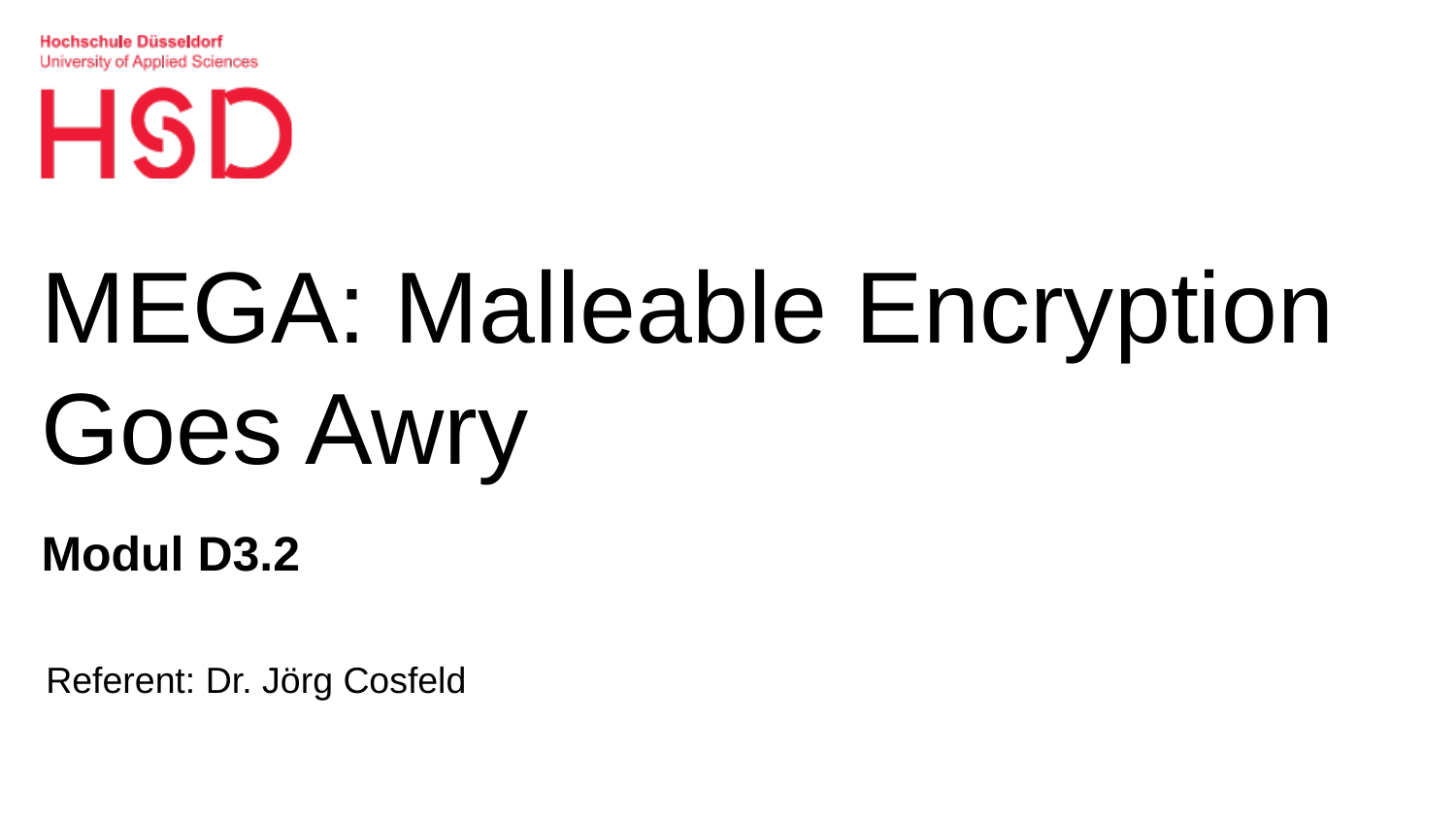

# MEGA: Malleable Encryption Goes Awry
Modul D3.2
Referent: Dr. Jörg Cosfeld